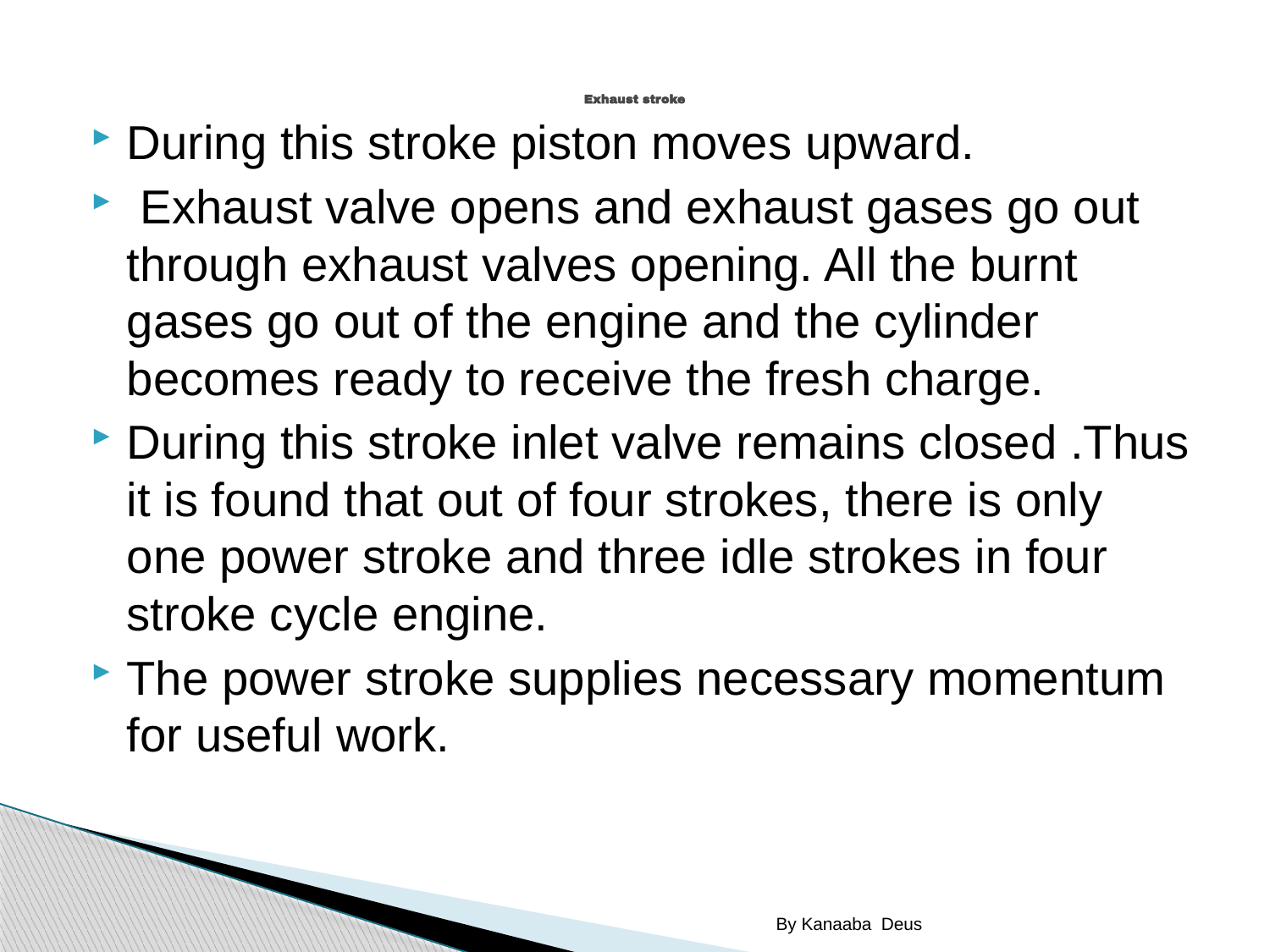

# Exhaust stroke
During this stroke piston moves upward.
 Exhaust valve opens and exhaust gases go out through exhaust valves opening. All the burnt gases go out of the engine and the cylinder becomes ready to receive the fresh charge.
During this stroke inlet valve remains closed .Thus it is found that out of four strokes, there is only one power stroke and three idle strokes in four stroke cycle engine.
The power stroke supplies necessary momentum for useful work.
By Kanaaba  Deus